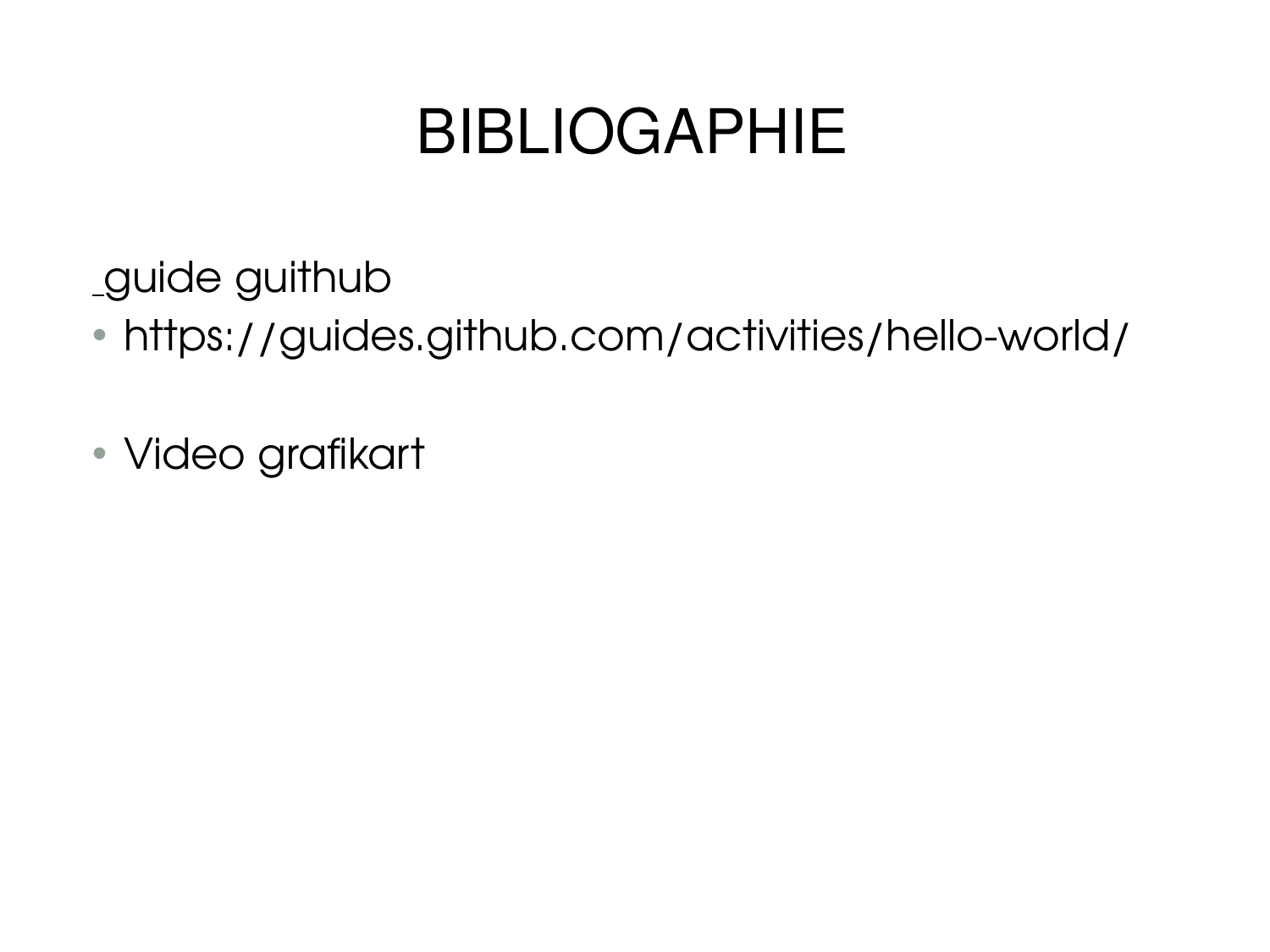

# Bibliogaphie
 guide guithub
https://guides.github.com/activities/hello-world/

Video grafikart